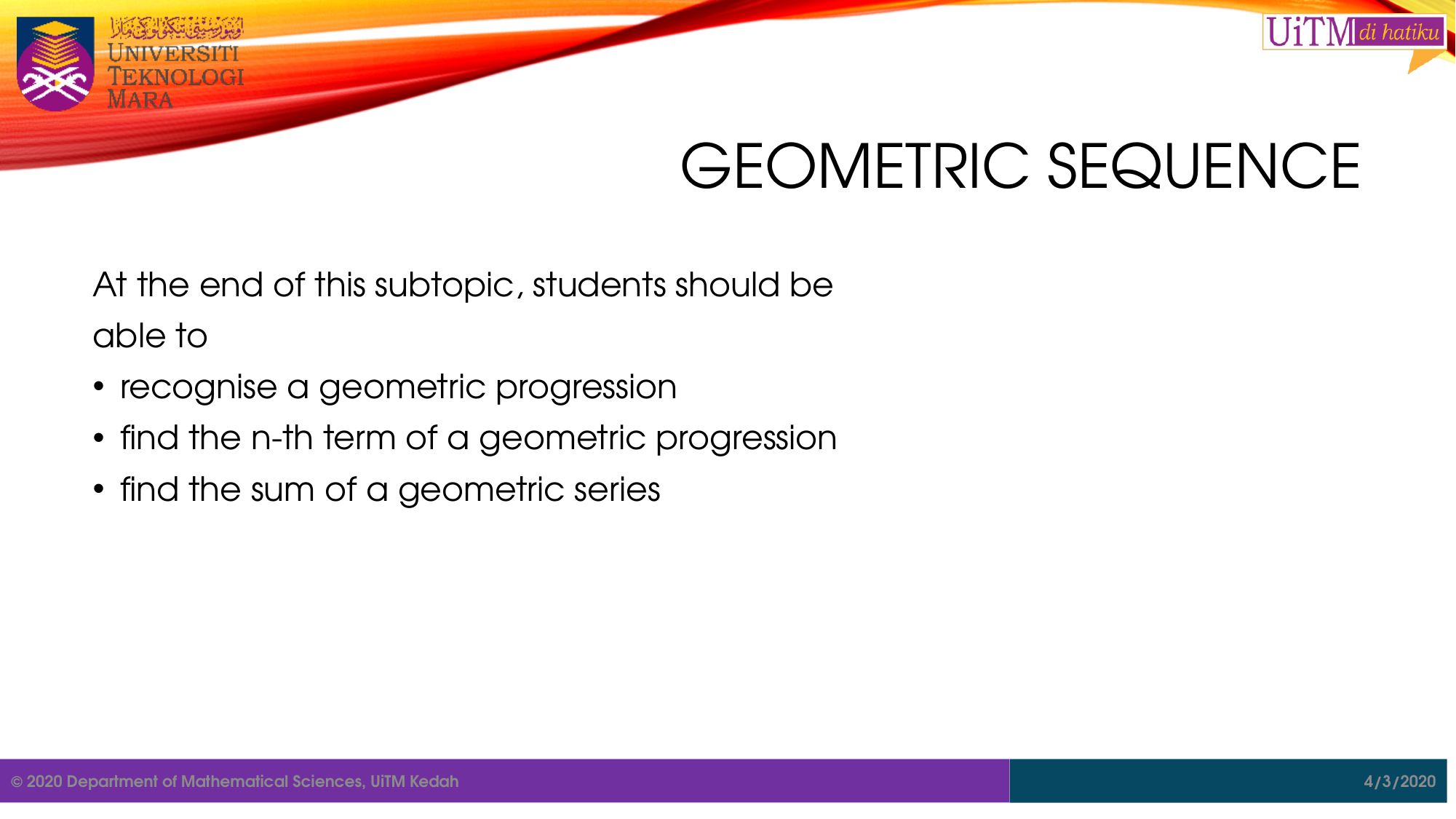

# GEOMETRIC SEQUENCE
At the end of this subtopic, students should be
able to
recognise a geometric progression
find the n-th term of a geometric progression
find the sum of a geometric series